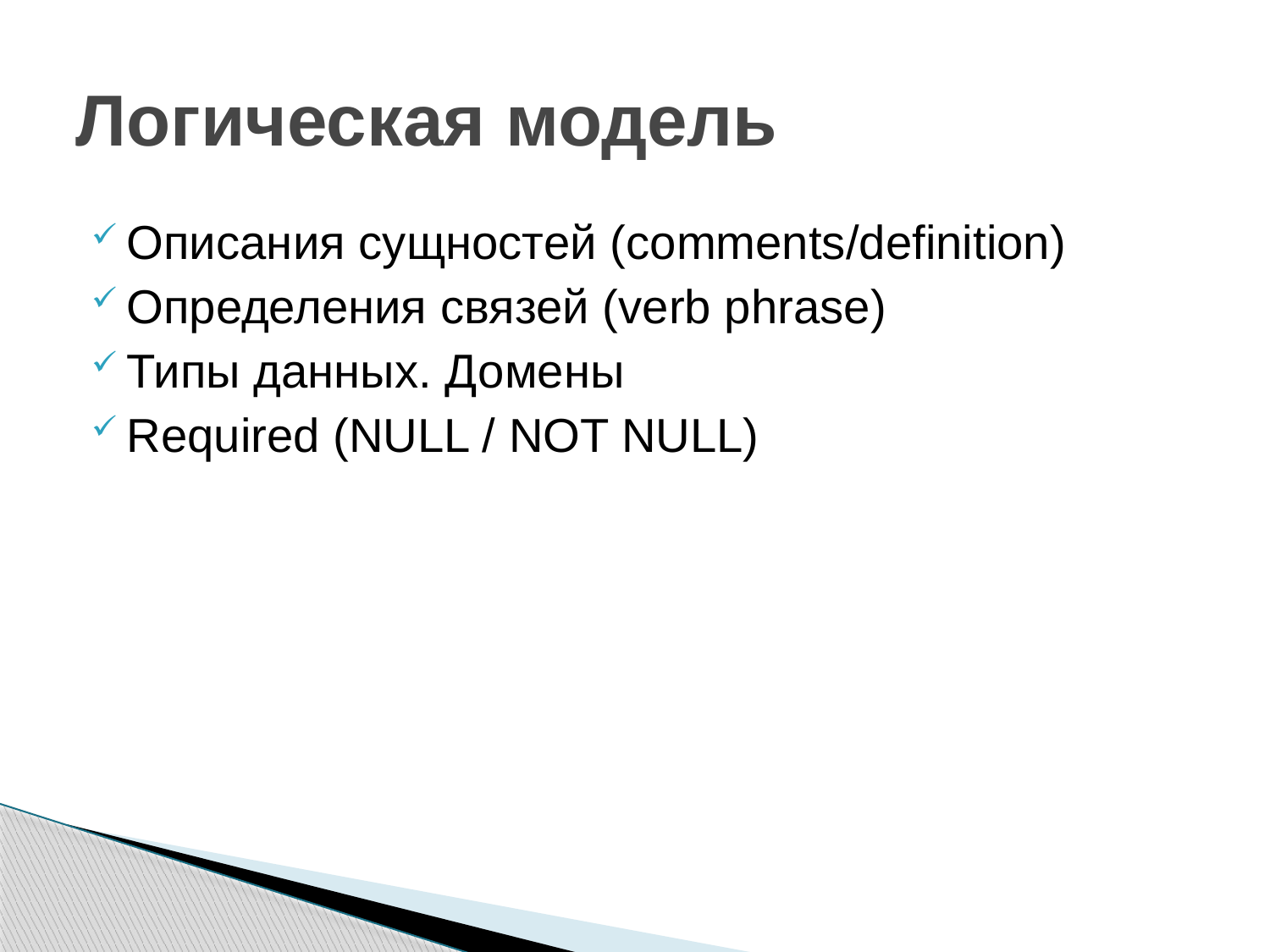

# Логическая модель
Описания сущностей (comments/definition)
Определения связей (verb phrase)
Типы данных. Домены
Required (NULL / NOT NULL)